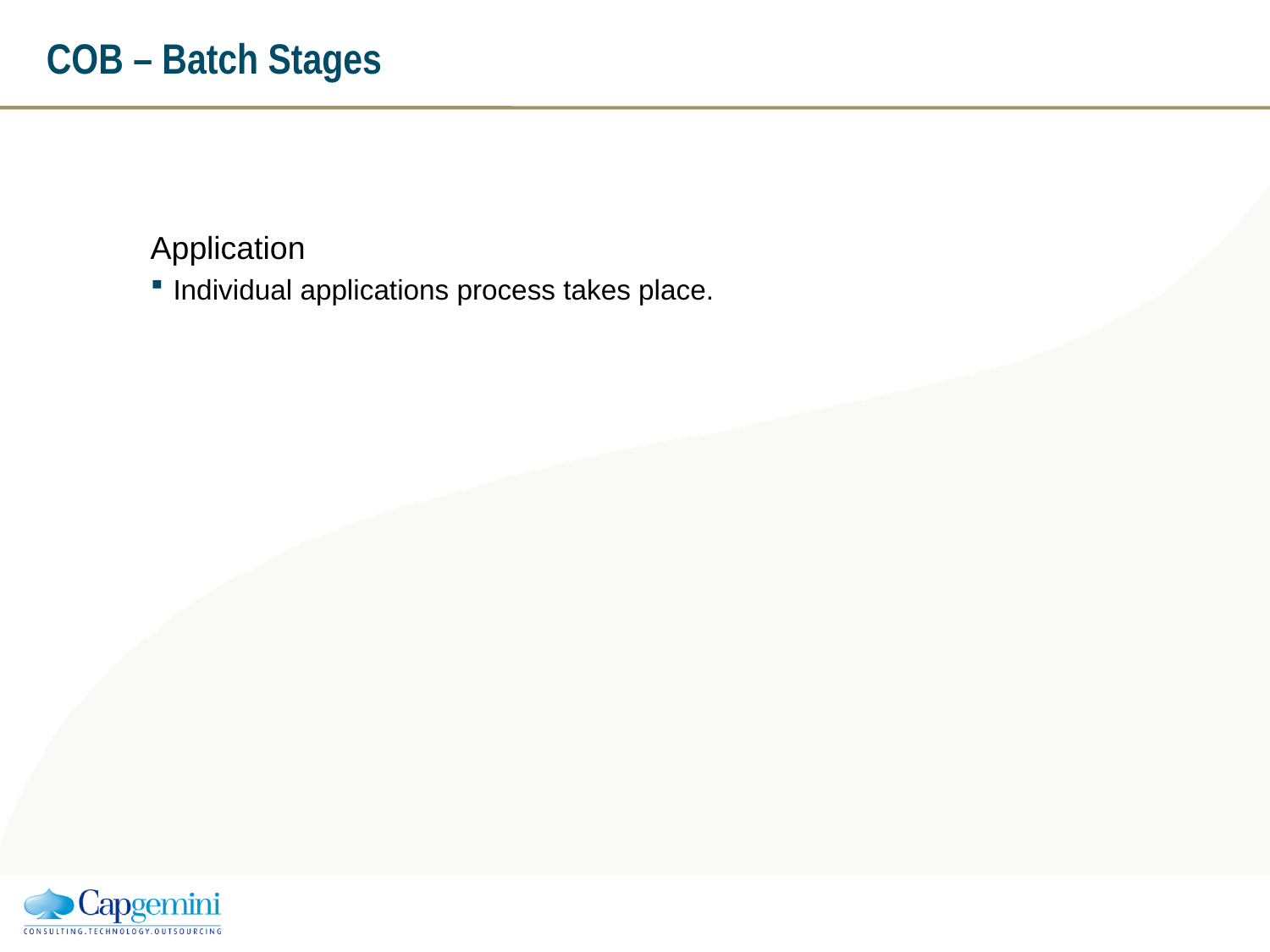

# COB – Batch Stages
Application
Individual applications process takes place.